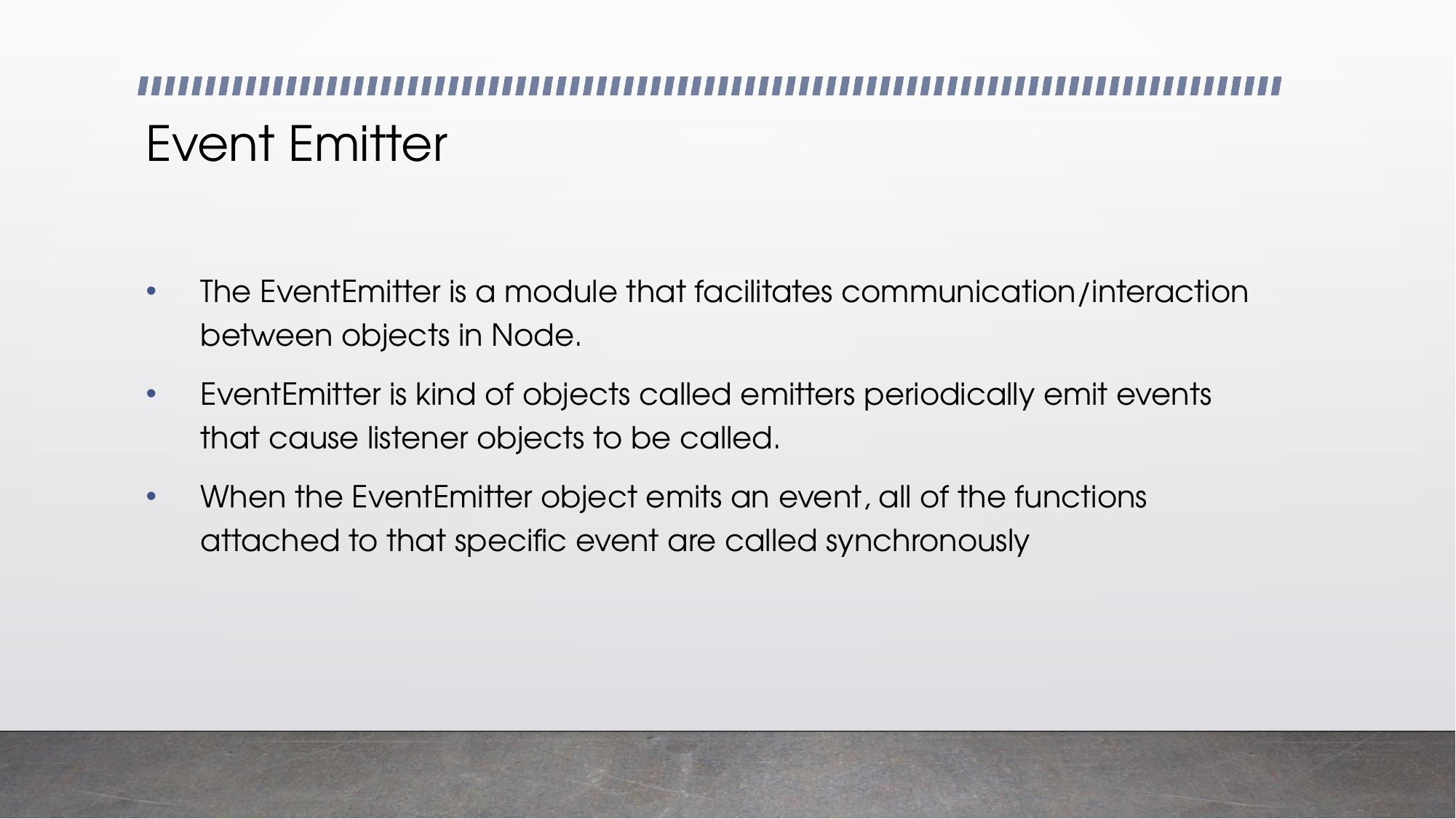

# Event Emitter
The EventEmitter is a module that facilitates communication/interaction between objects in Node.
EventEmitter is kind of objects called emitters periodically emit events that cause listener objects to be called.
When the EventEmitter object emits an event, all of the functions attached to that specific event are called synchronously